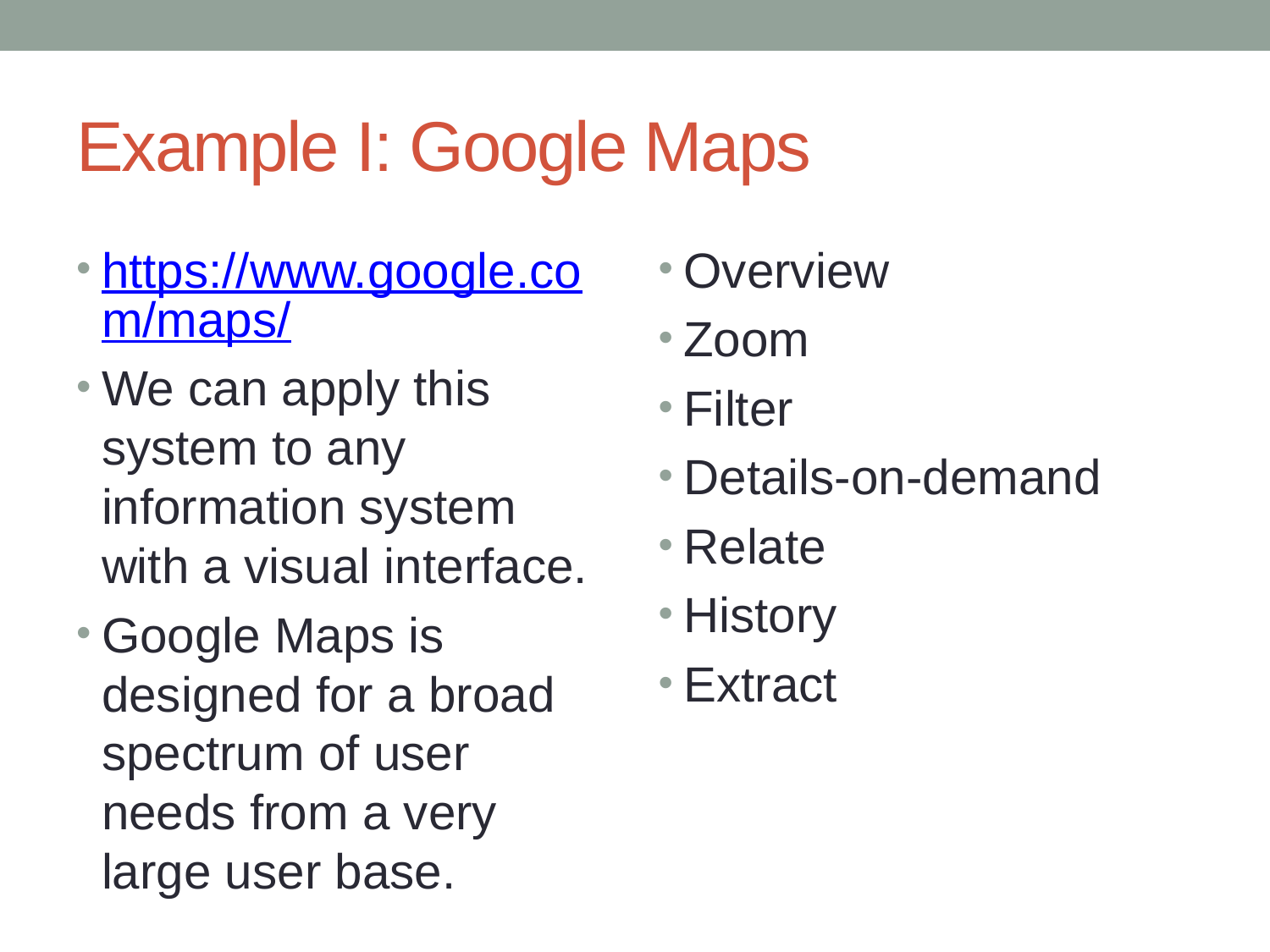

# Example I: Google Maps
https://www.google.com/maps/
We can apply this system to any information system with a visual interface.
Google Maps is designed for a broad spectrum of user needs from a very large user base.
Overview
Zoom
Filter
Details-on-demand
Relate
History
Extract